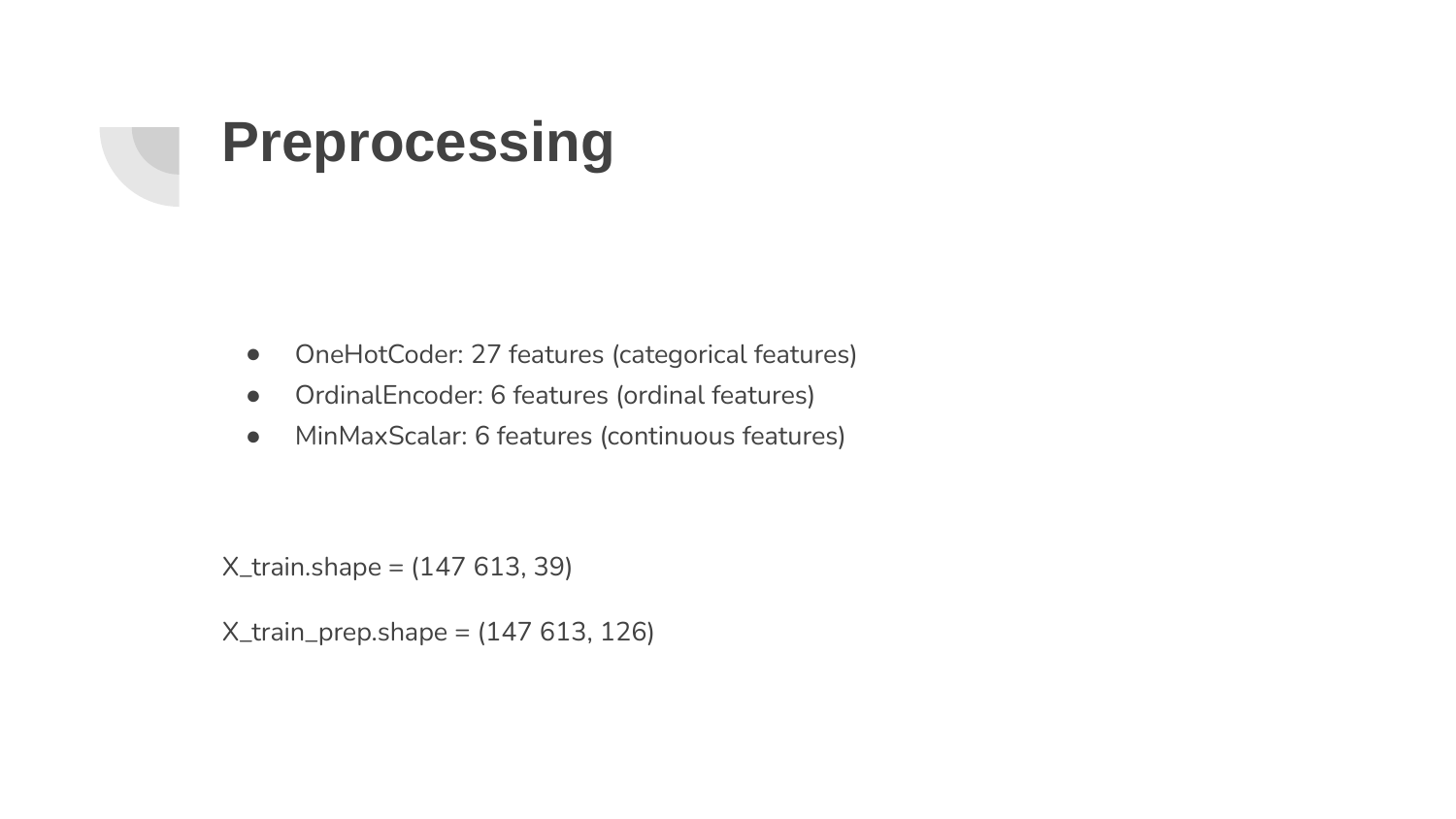

# Preprocessing
OneHotCoder: 27 features (categorical features)
OrdinalEncoder: 6 features (ordinal features)
MinMaxScalar: 6 features (continuous features)

X_train.shape = (147 613, 39)
X_train_prep.shape = (147 613, 126)